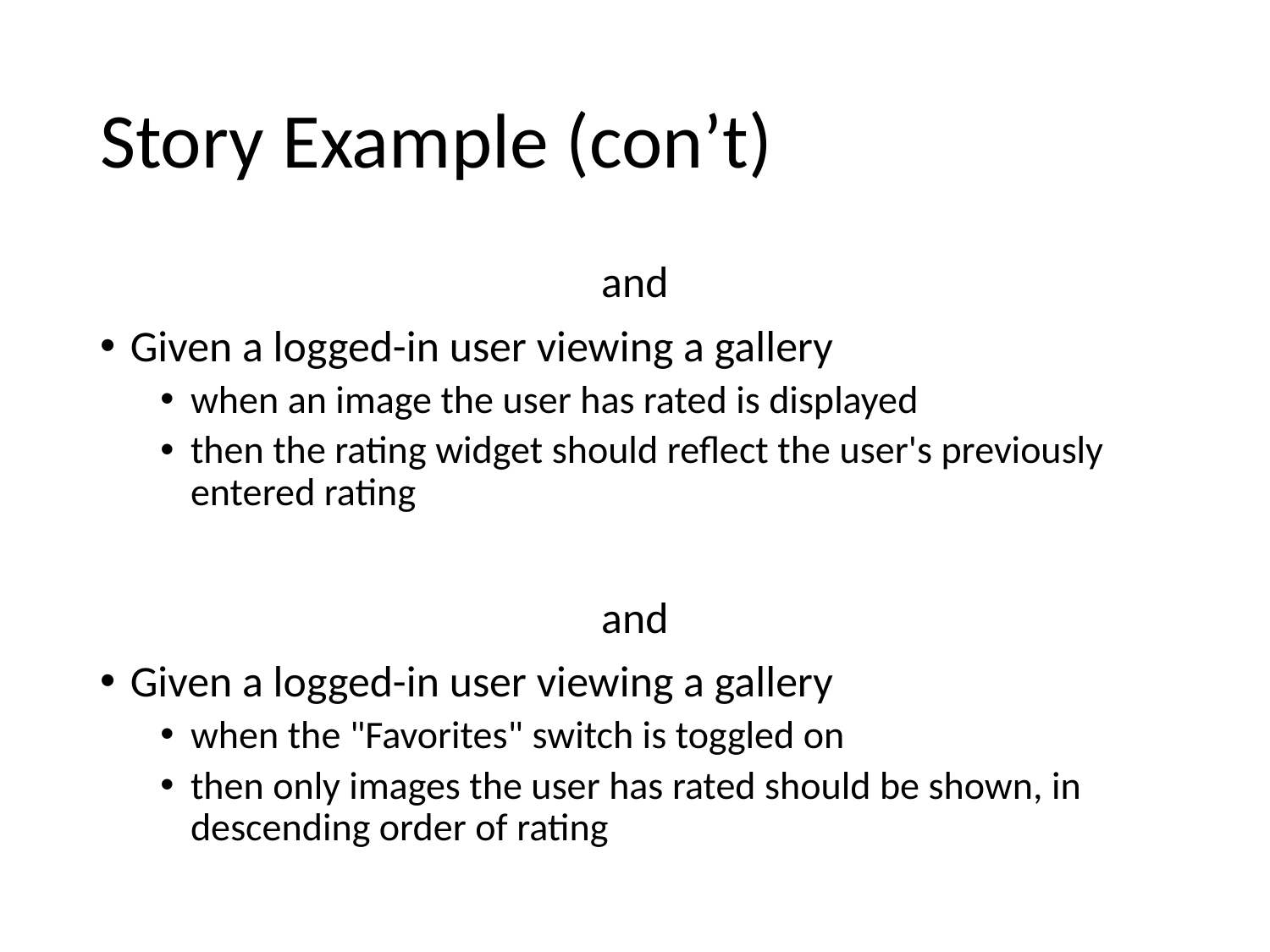

# Story Example (con’t)
and
Given a logged-in user viewing a gallery
when an image the user has rated is displayed
then the rating widget should reflect the user's previously entered rating

and
Given a logged-in user viewing a gallery
when the "Favorites" switch is toggled on
then only images the user has rated should be shown, in descending order of rating